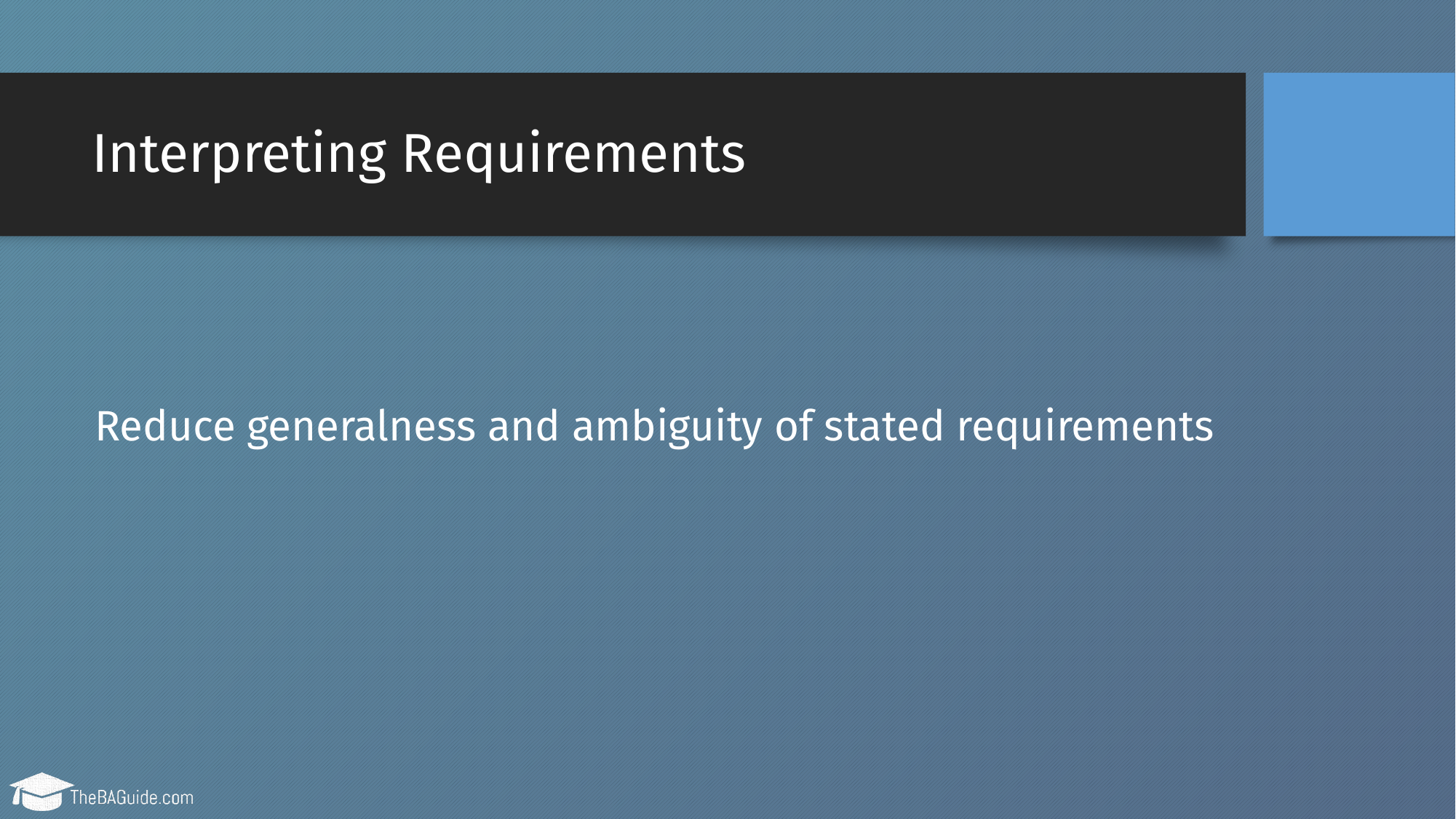

# Interpreting Requirements

Reduce generalness and ambiguity of stated requirements